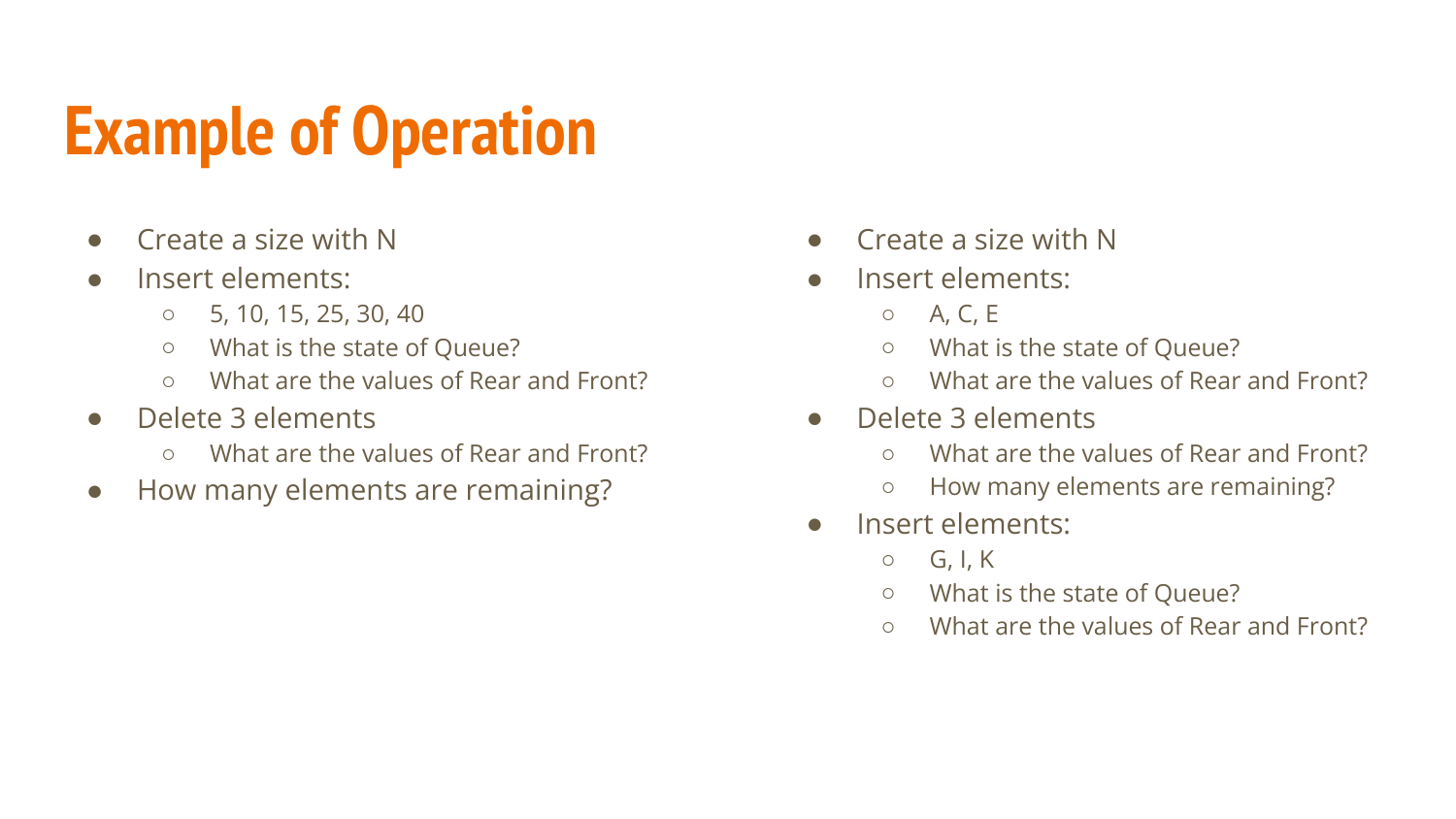

# Example of Operation
Create a size with N
Insert elements:
5, 10, 15, 25, 30, 40
What is the state of Queue?
What are the values of Rear and Front?
Delete 3 elements
What are the values of Rear and Front?
How many elements are remaining?
Create a size with N
Insert elements:
A, C, E
What is the state of Queue?
What are the values of Rear and Front?
Delete 3 elements
What are the values of Rear and Front?
How many elements are remaining?
Insert elements:
G, I, K
What is the state of Queue?
What are the values of Rear and Front?